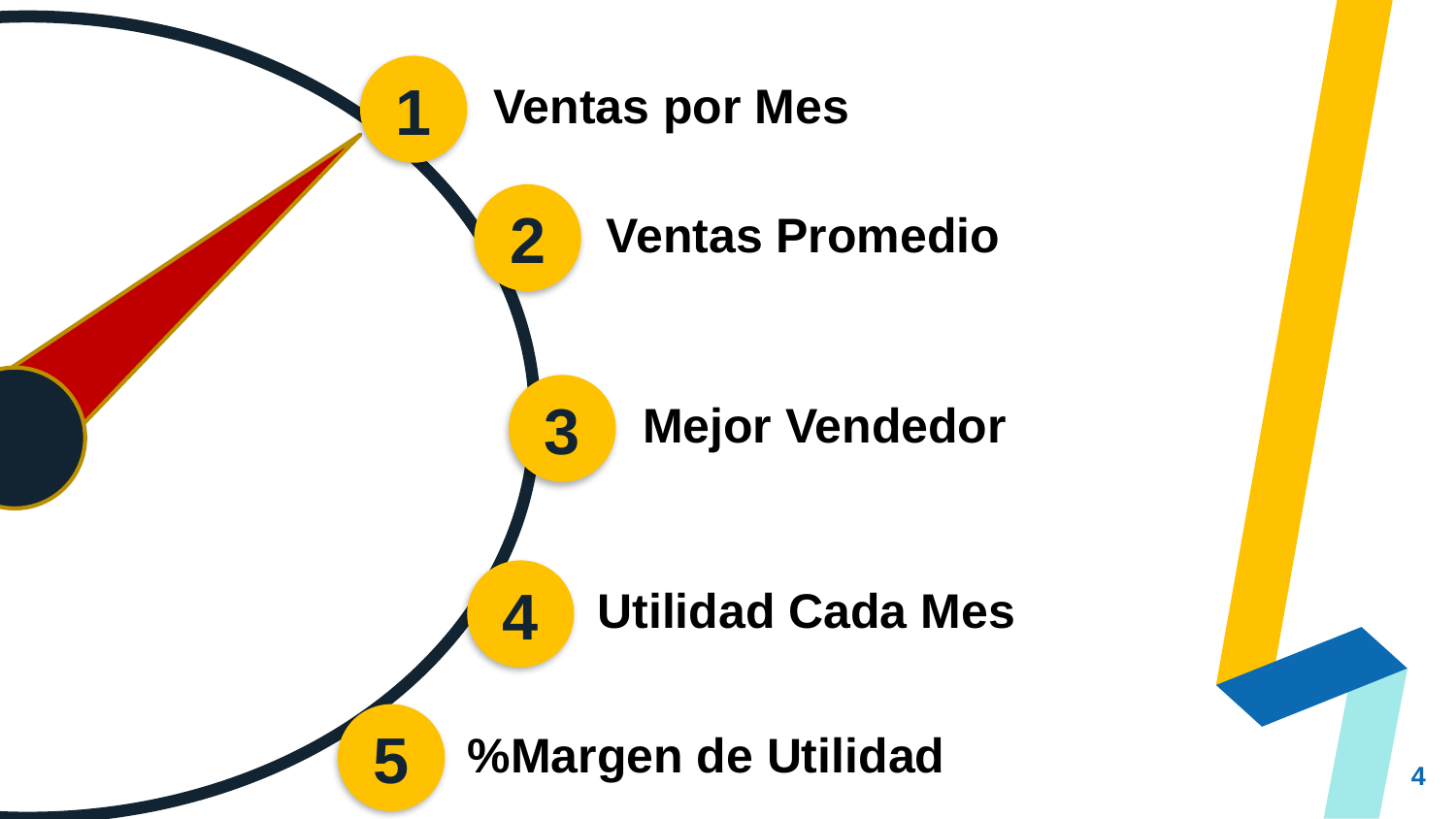

1
Ventas por Mes
2
Ventas Promedio

3
Mejor Vendedor
4
Utilidad Cada Mes
5
%Margen de Utilidad
4